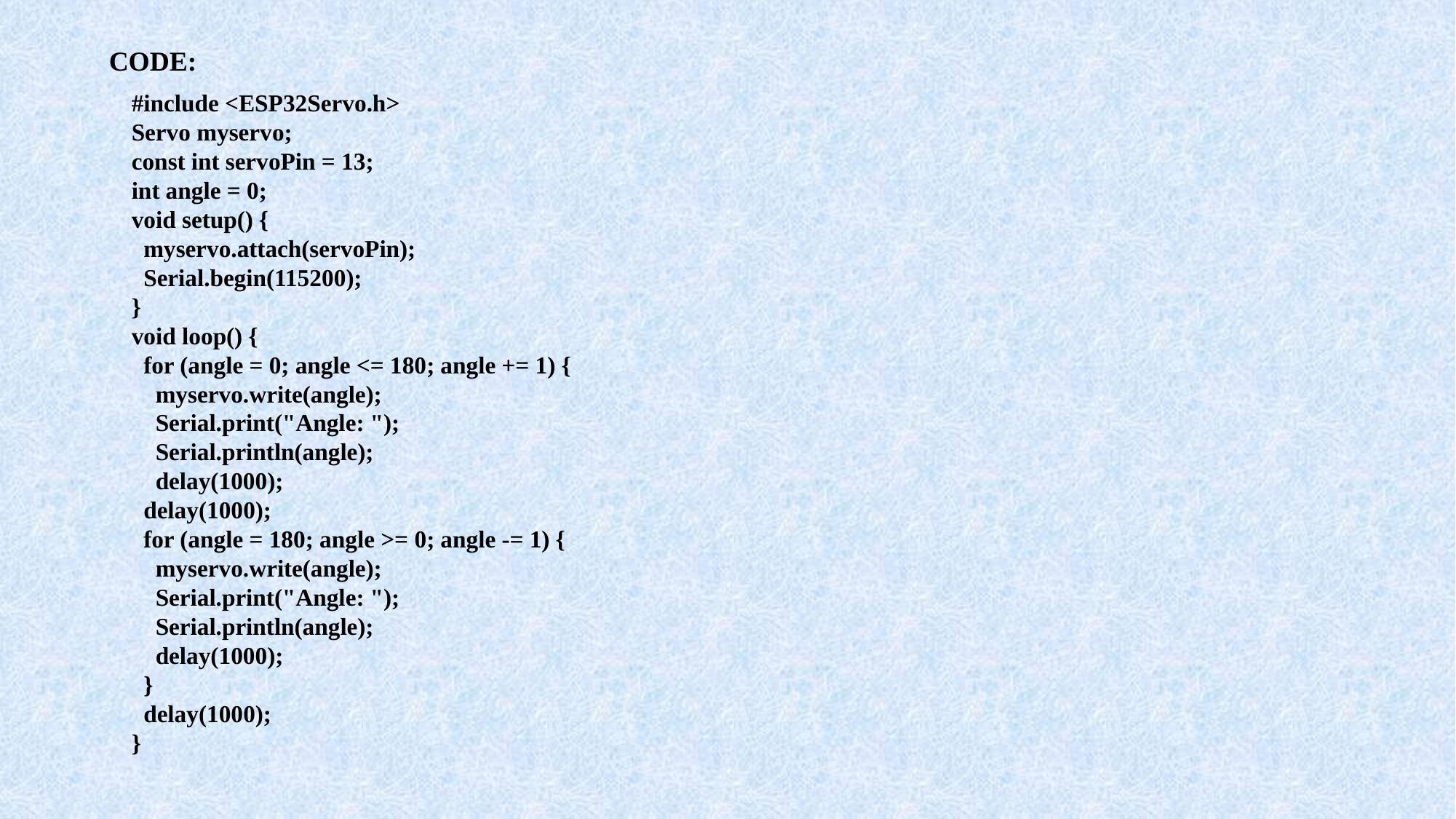

CODE:
#include <ESP32Servo.h>
Servo myservo;
const int servoPin = 13;
int angle = 0;
void setup() {
  myservo.attach(servoPin);
  Serial.begin(115200);
}
void loop() {
  for (angle = 0; angle <= 180; angle += 1) {
    myservo.write(angle);
    Serial.print("Angle: ");
    Serial.println(angle);
    delay(1000);
  delay(1000);
  for (angle = 180; angle >= 0; angle -= 1) {
    myservo.write(angle);
    Serial.print("Angle: ");
    Serial.println(angle);
    delay(1000);
  }
  delay(1000);
}